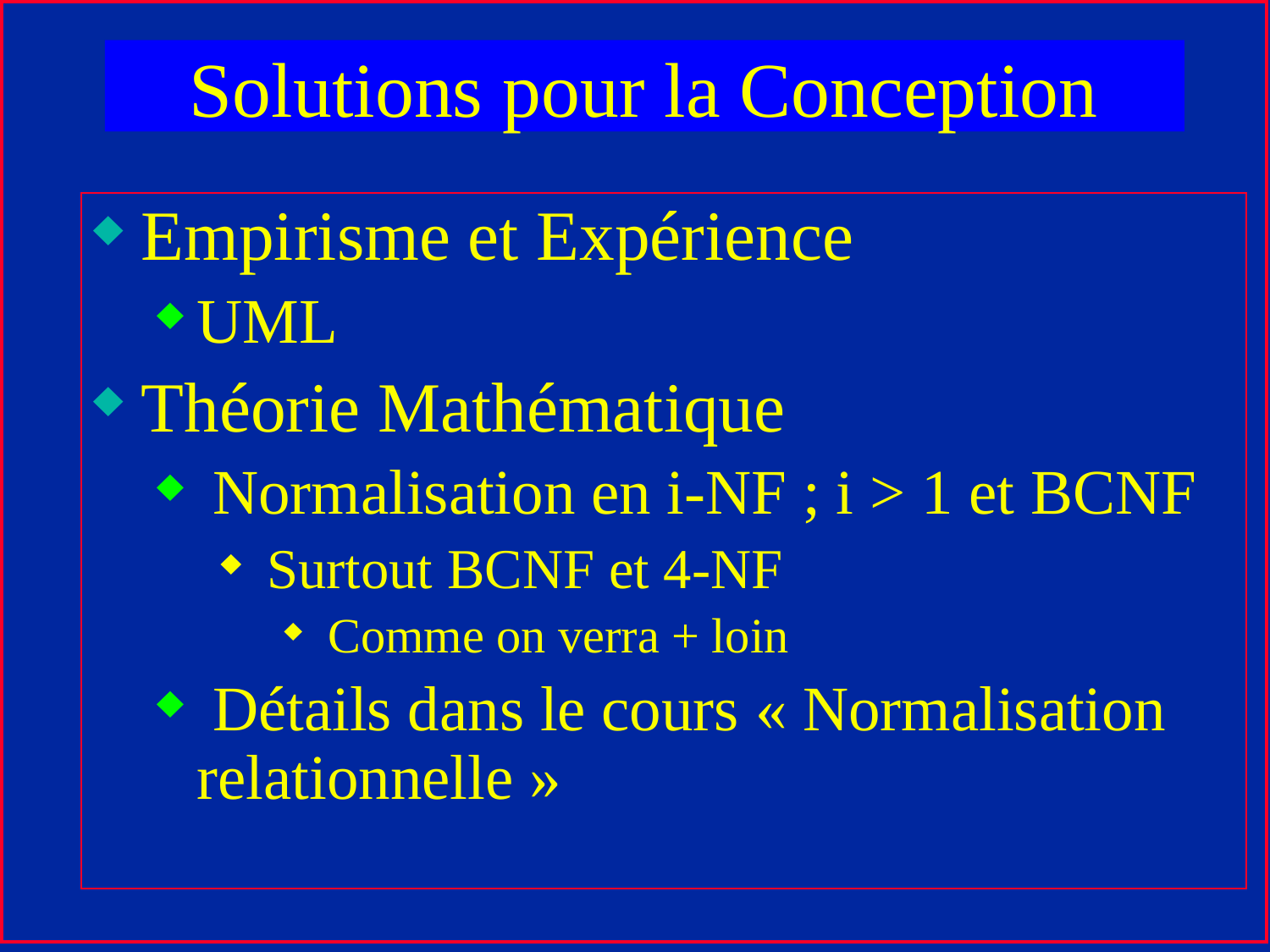

# Solutions pour la Conception
Empirisme et Expérience
UML
Théorie Mathématique
 Normalisation en i-NF ; i > 1 et BCNF
 Surtout BCNF et 4-NF
 Comme on verra + loin
 Détails dans le cours « Normalisation relationnelle »